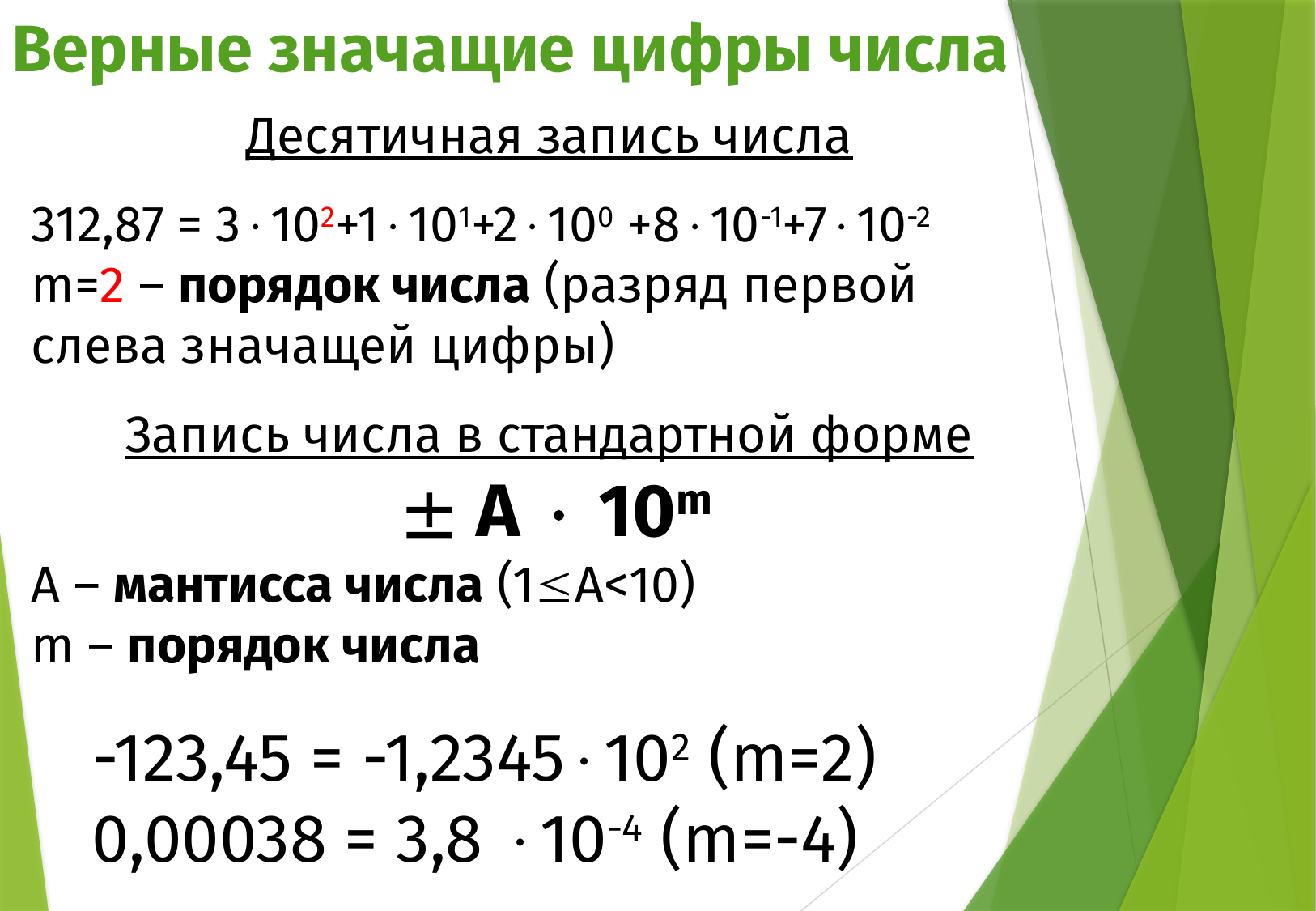

Верные значащие цифры числа
Десятичная запись числа

312,87 = 3⋅102+1⋅101+2⋅100 +8⋅10-1+7⋅10-2
m=2 – порядок числа (разряд первой слева значащей цифры)

Запись числа в стандартной форме
 ± А ⋅ 10m
А – мантисса числа (1≤А<10)
m – порядок числа

-123,45 = -1,2345⋅102 (m=2)
0,00038 = 3,8 ⋅10-4 (m=-4)